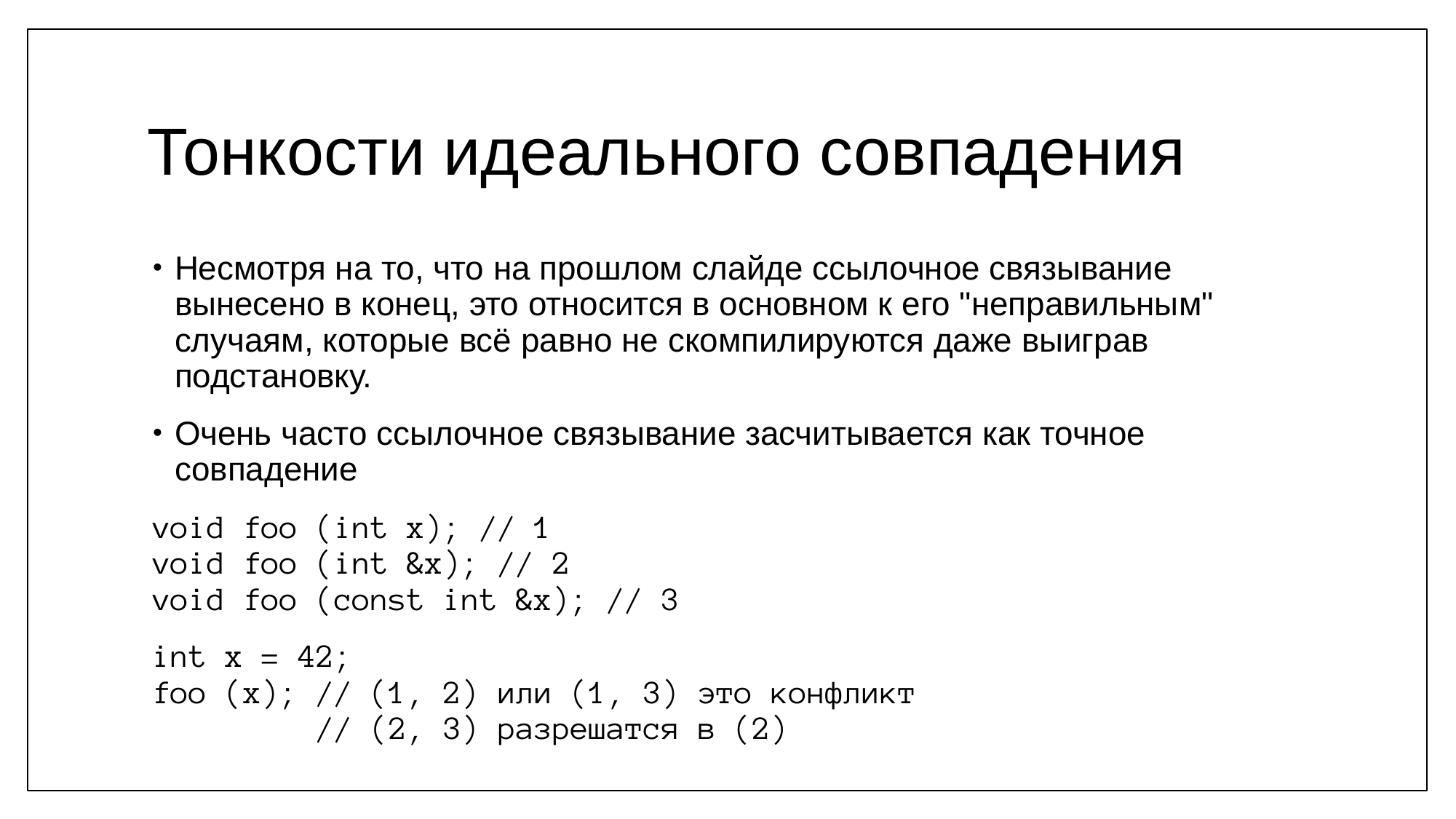

# Тонкости идеального совпадения
Несмотря на то, что на прошлом слайде ссылочное связывание вынесено в конец, это относится в основном к его "неправильным" случаям, которые всё равно не скомпилируются даже выиграв подстановку.
Очень часто ссылочное связывание засчитывается как точное совпадение
void foo (int x); // 1
void foo (int &x); // 2
void foo (const int &x); // 3
int x = 42;
foo (x); // (1, 2) или (1, 3) это конфликт
         // (2, 3) разрешатся в (2)